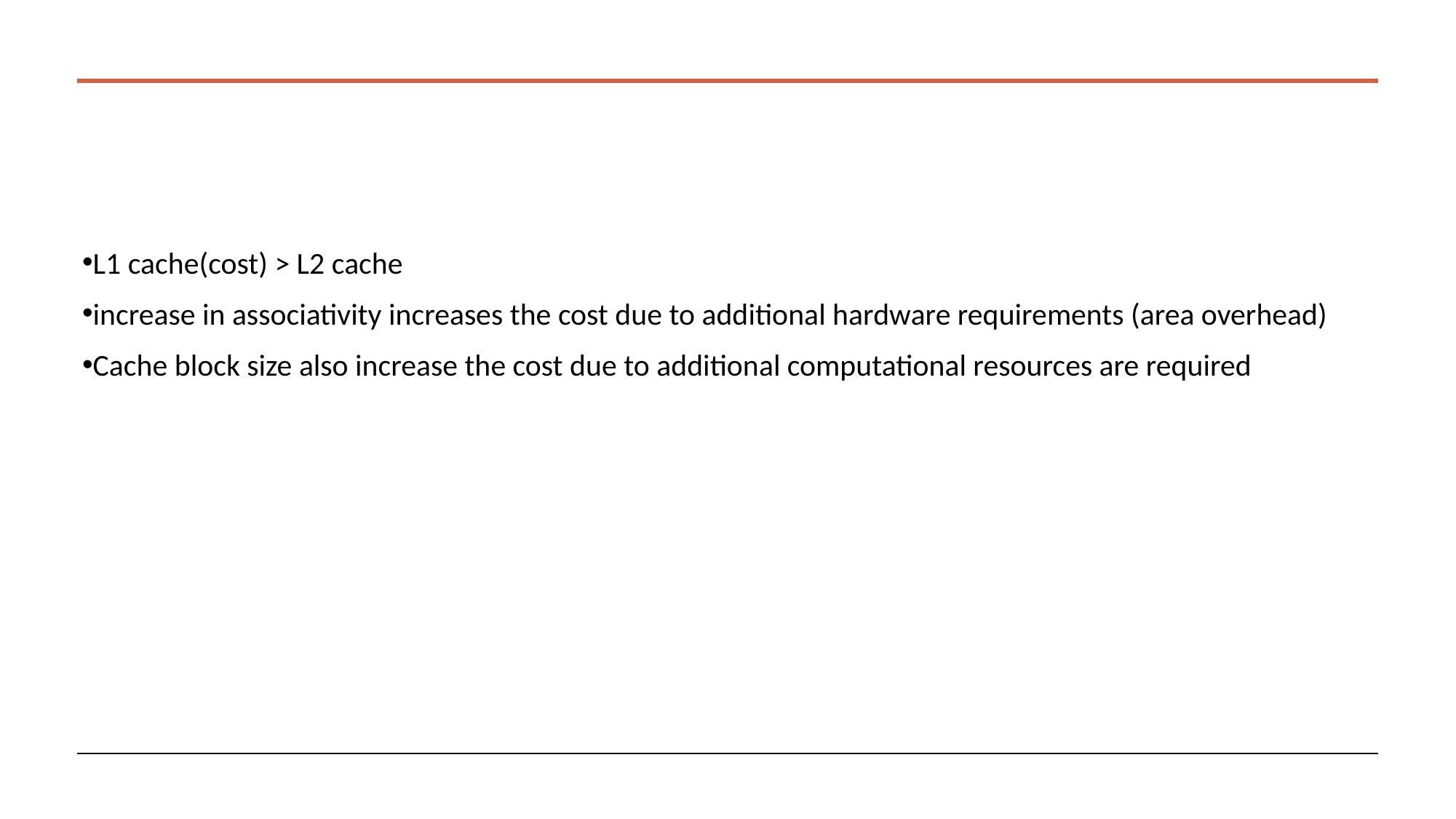

L1 cache(cost) > L2 cache
increase in associativity increases the cost due to additional hardware requirements (area overhead)
Cache block size also increase the cost due to additional computational resources are required